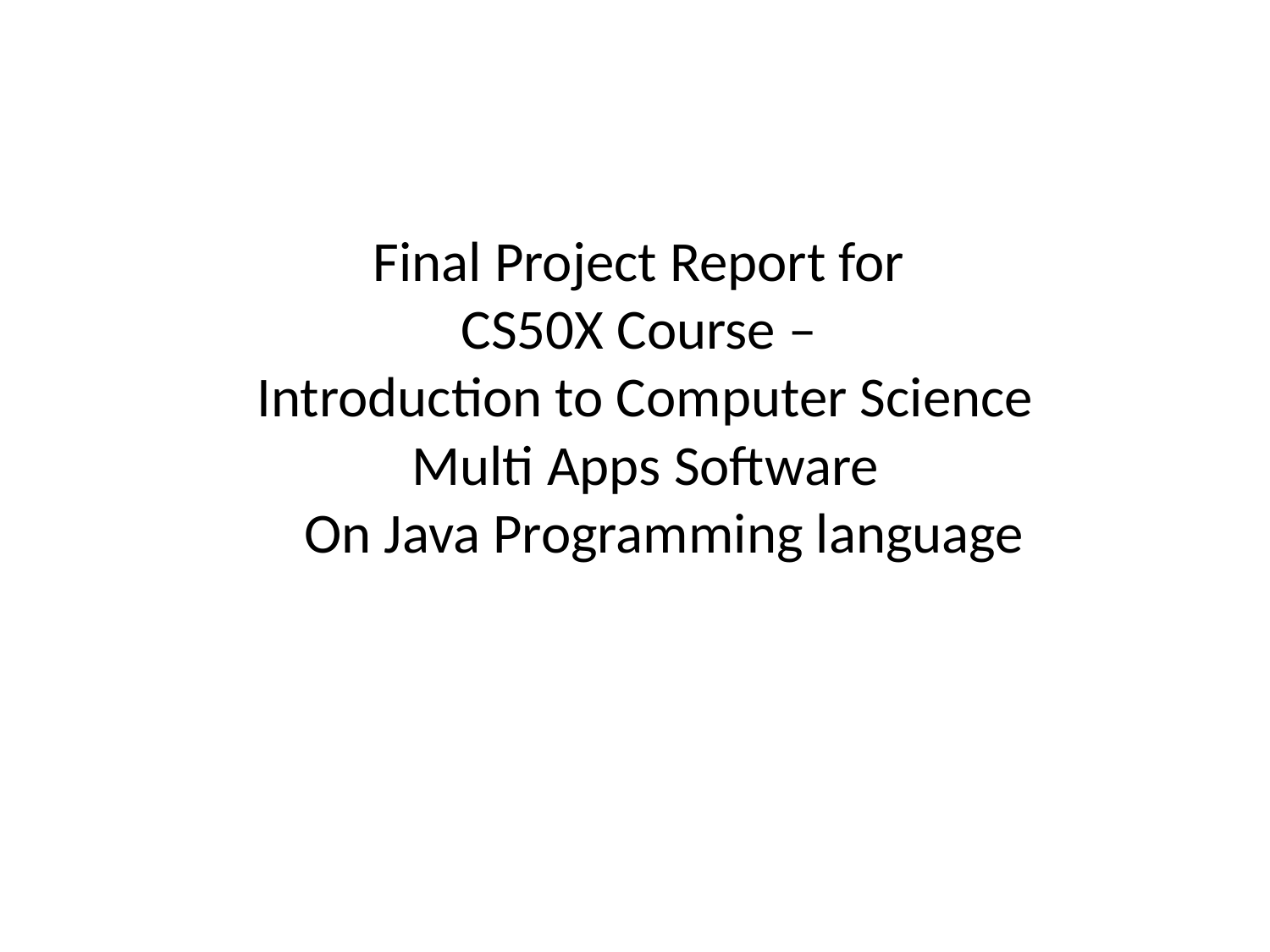

# Final Project Report for CS50X Course – Introduction to Computer Science Multi Apps Software On Java Programming language